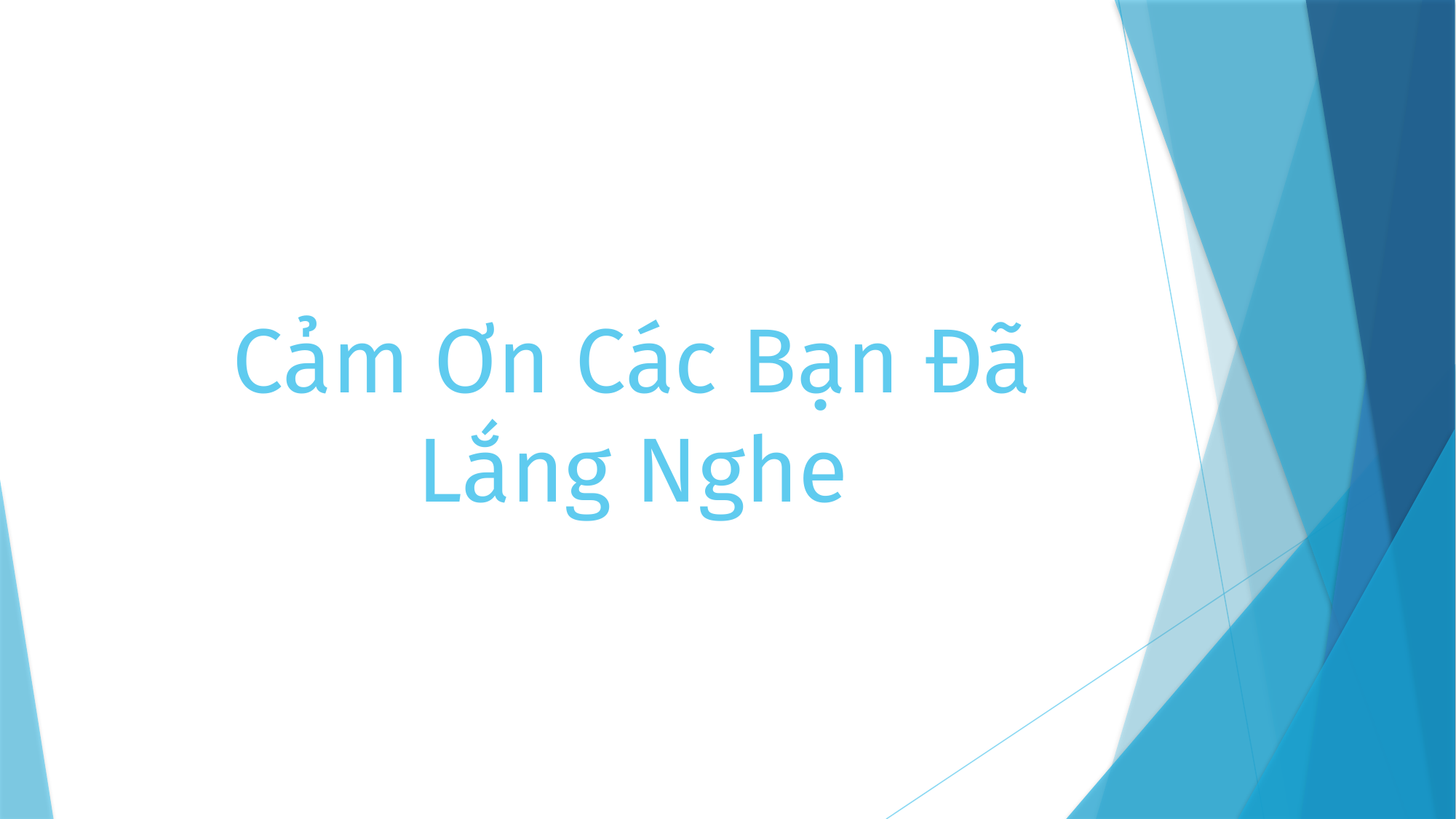

# Cảm Ơn Các Bạn Đã Lắng Nghe